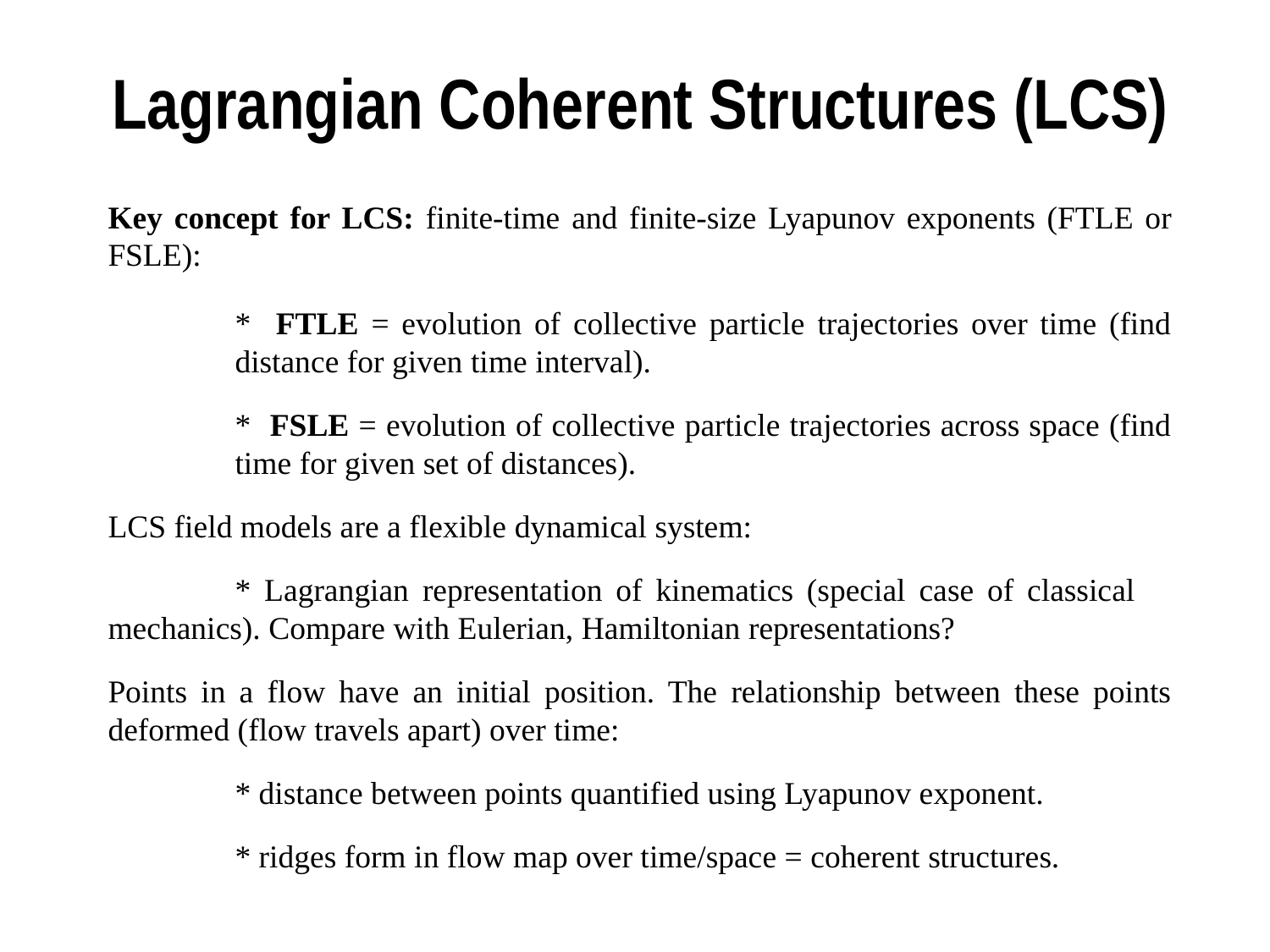

# Lagrangian Coherent Structures (LCS)
Key concept for LCS: finite-time and finite-size Lyapunov exponents (FTLE or FSLE):

	*  FTLE = evolution of collective particle trajectories over time (find 	distance for given time interval).

	*  FSLE = evolution of collective particle trajectories across space (find 	time for given set of distances).

LCS field models are a flexible dynamical system:

	* Lagrangian representation of kinematics (special case of classical 	mechanics). Compare with Eulerian, Hamiltonian representations?

Points in a flow have an initial position. The relationship between these points deformed (flow travels apart) over time:

	* distance between points quantified using Lyapunov exponent.

	* ridges form in flow map over time/space = coherent structures.